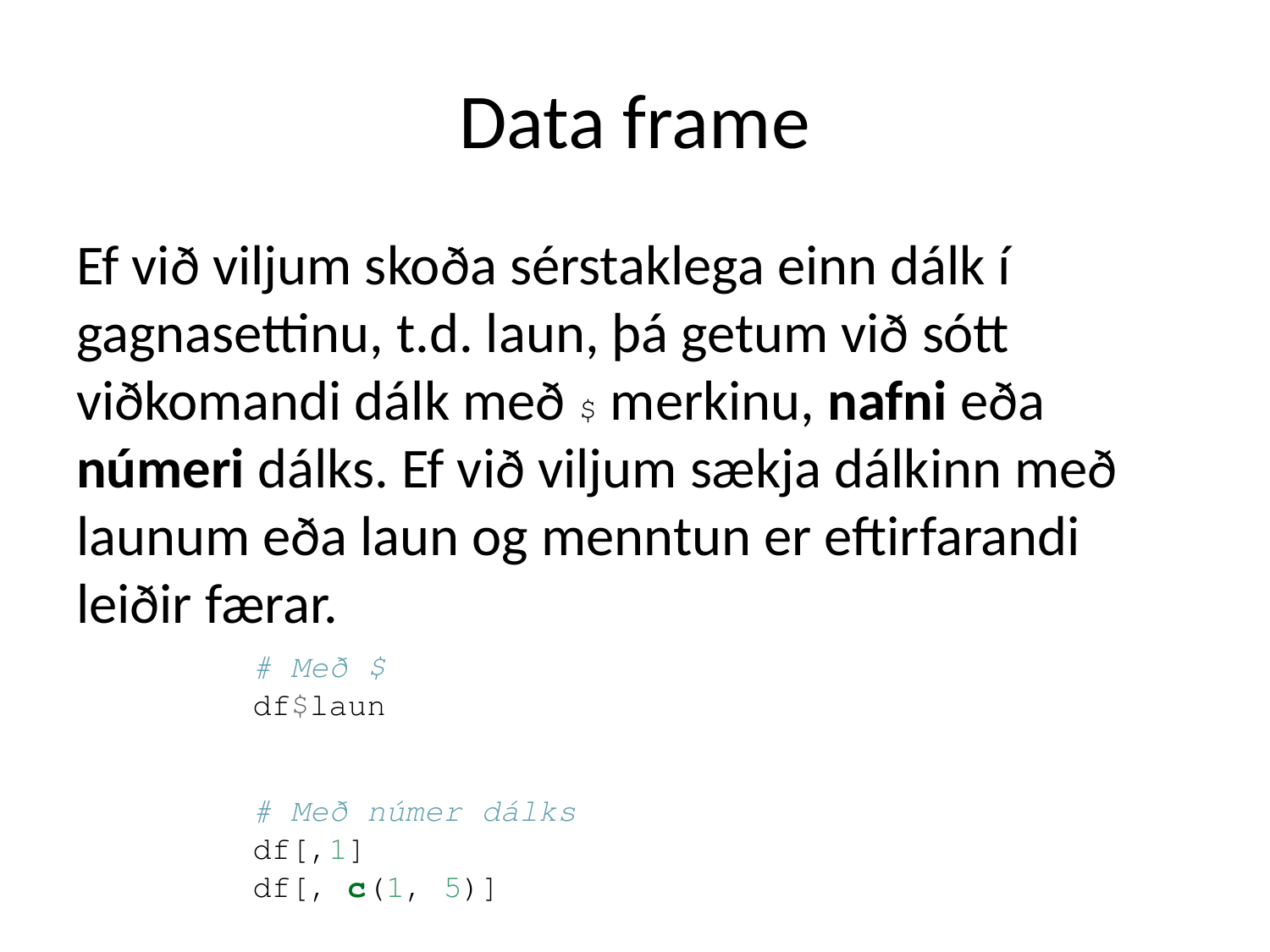

# Data frame
Ef við viljum skoða sérstaklega einn dálk í gagnasettinu, t.d. laun, þá getum við sótt viðkomandi dálk með $ merkinu, nafni eða númeri dálks. Ef við viljum sækja dálkinn með launum eða laun og menntun er eftirfarandi leiðir færar.
# Með $ df$laun # Með númer dálks df[,1] df[, c(1, 5)] # Með nafni dálks og [] df[, "laun"] df[, c("laun", "menntun")]